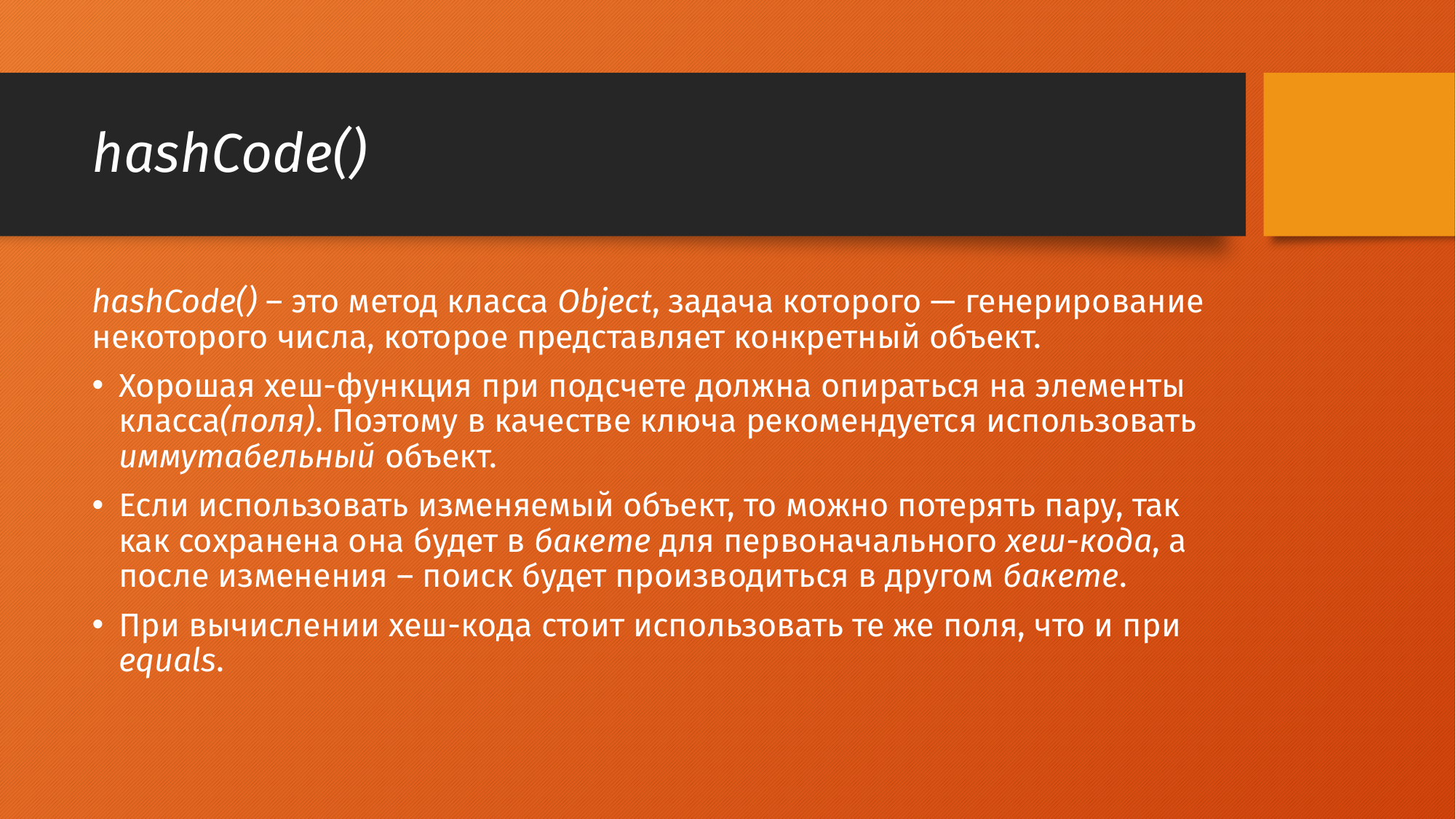

# hashCode()
hashCode() – это метод класса Object, задача которого — генерирование некоторого числа, которое представляет конкретный объект.
Хорошая хеш-функция при подсчете должна опираться на элементы класса(поля). Поэтому в качестве ключа рекомендуется использовать иммутабельный объект.
Если использовать изменяемый объект, то можно потерять пару, так как сохранена она будет в бакете для первоначального хеш-кода, а после изменения – поиск будет производиться в другом бакете.
При вычислении хеш-кода стоит использовать те же поля, что и при equals.